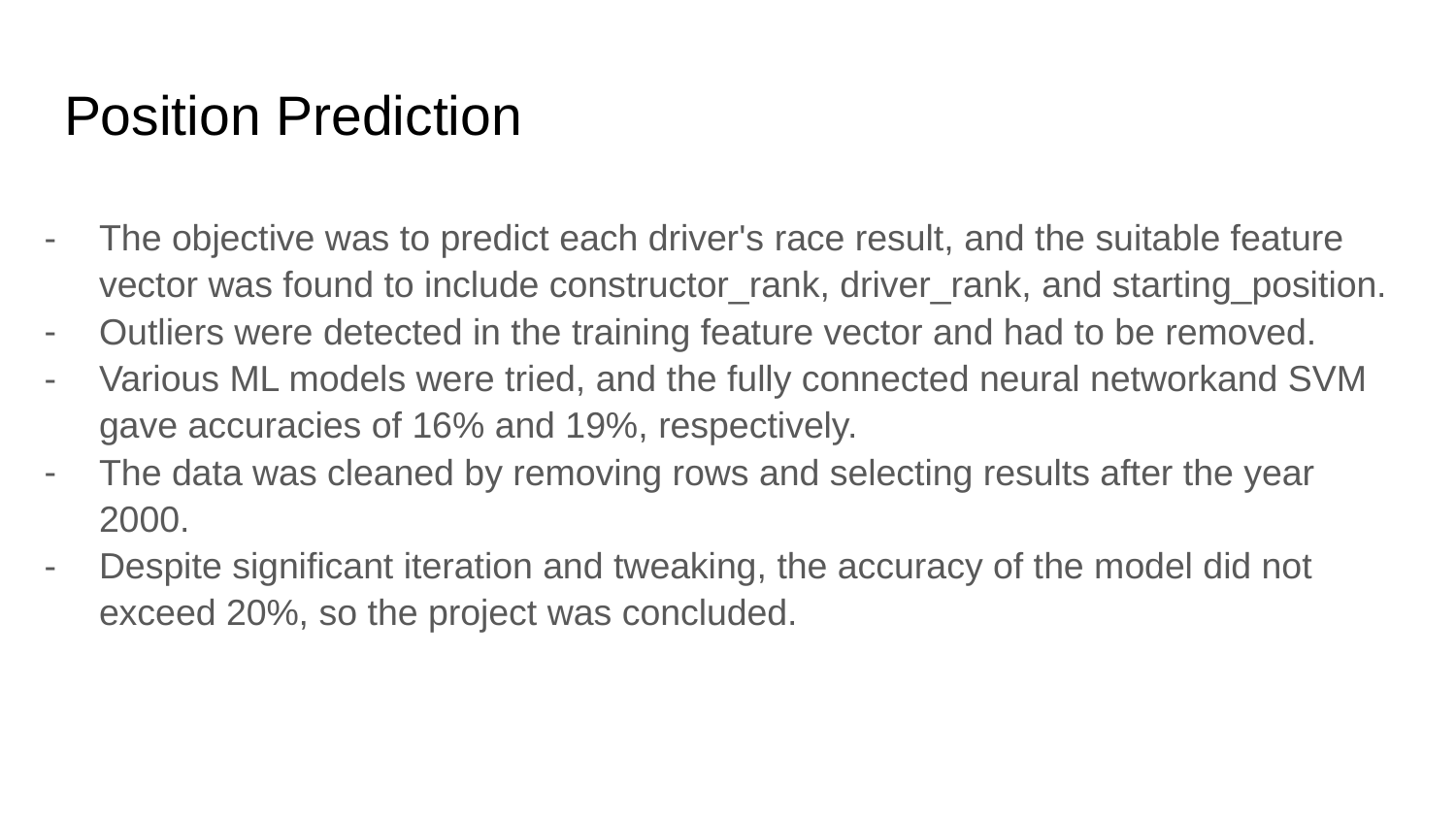

# Position Prediction
The objective was to predict each driver's race result, and the suitable feature vector was found to include constructor_rank, driver_rank, and starting_position.
Outliers were detected in the training feature vector and had to be removed.
Various ML models were tried, and the fully connected neural networkand SVM gave accuracies of 16% and 19%, respectively.
The data was cleaned by removing rows and selecting results after the year 2000.
Despite significant iteration and tweaking, the accuracy of the model did not exceed 20%, so the project was concluded.